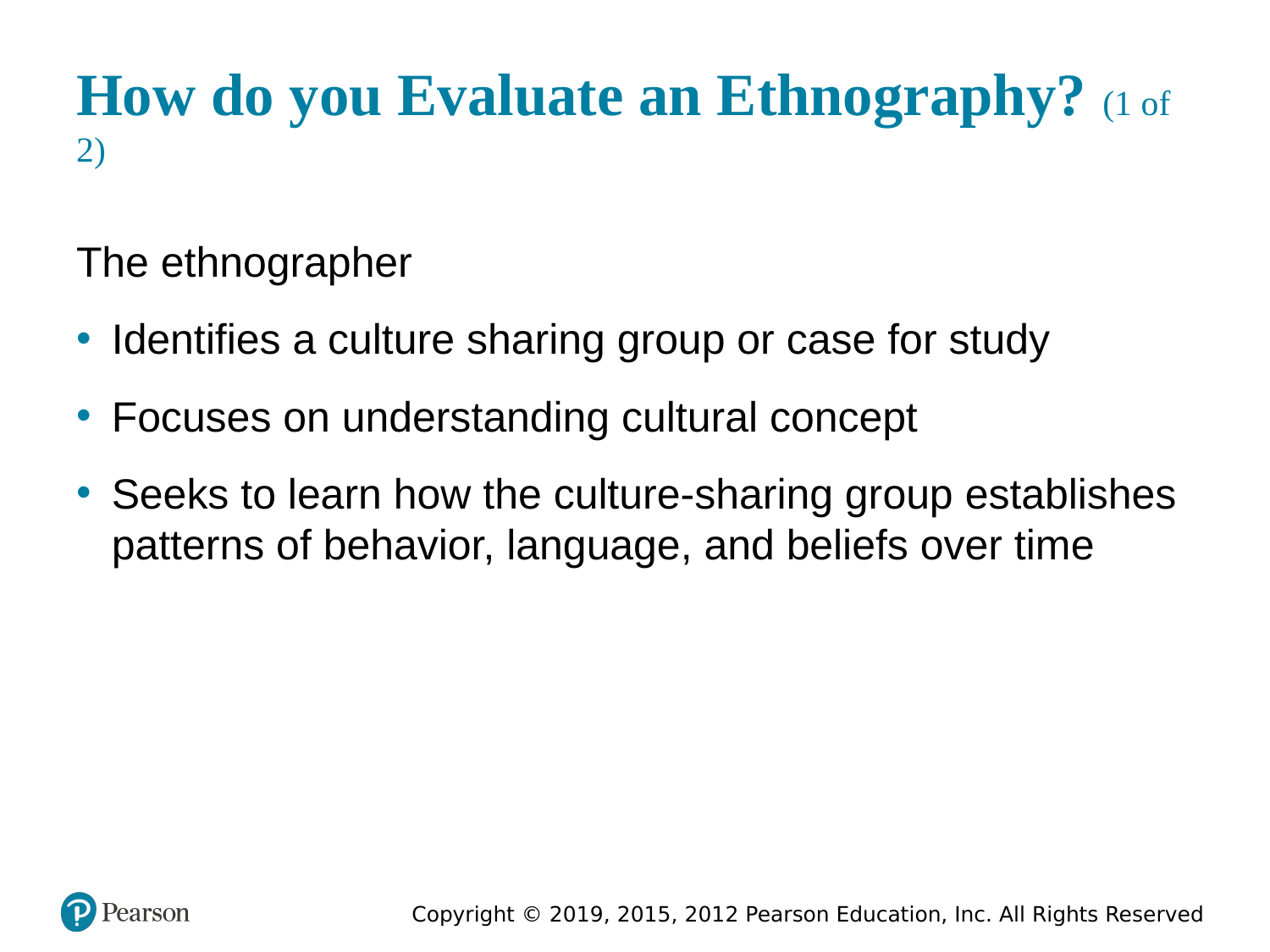

# How do you Evaluate an Ethnography? (1 of 2)
The ethnographer
Identifies a culture sharing group or case for study
Focuses on understanding cultural concept
Seeks to learn how the culture-sharing group establishes patterns of behavior, language, and beliefs over time